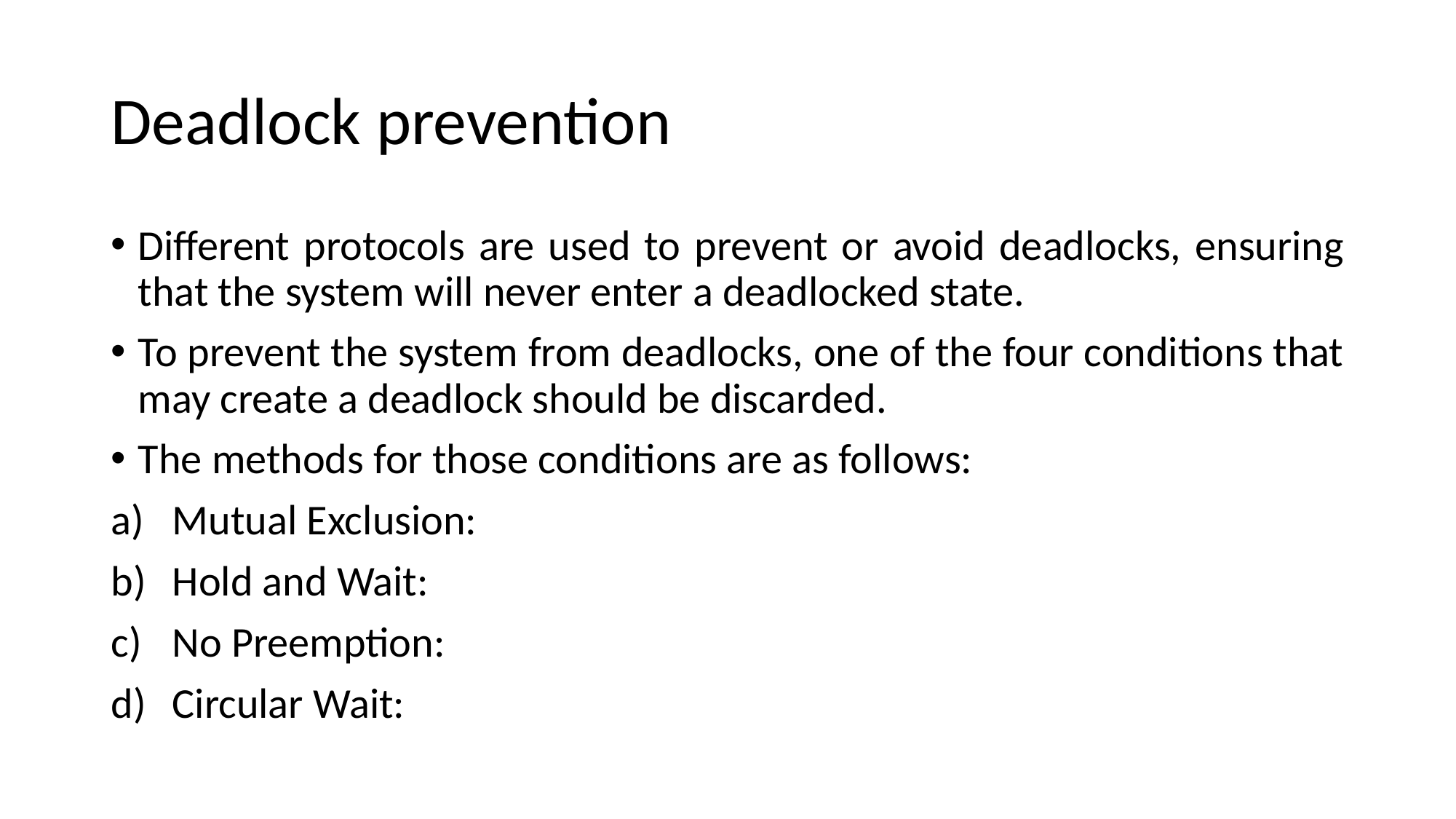

# Deadlock prevention
Different protocols are used to prevent or avoid deadlocks, ensuring that the system will never enter a deadlocked state.
To prevent the system from deadlocks, one of the four conditions that may create a deadlock should be discarded.
The methods for those conditions are as follows:
Mutual Exclusion:
Hold and Wait:
No Preemption:
Circular Wait: